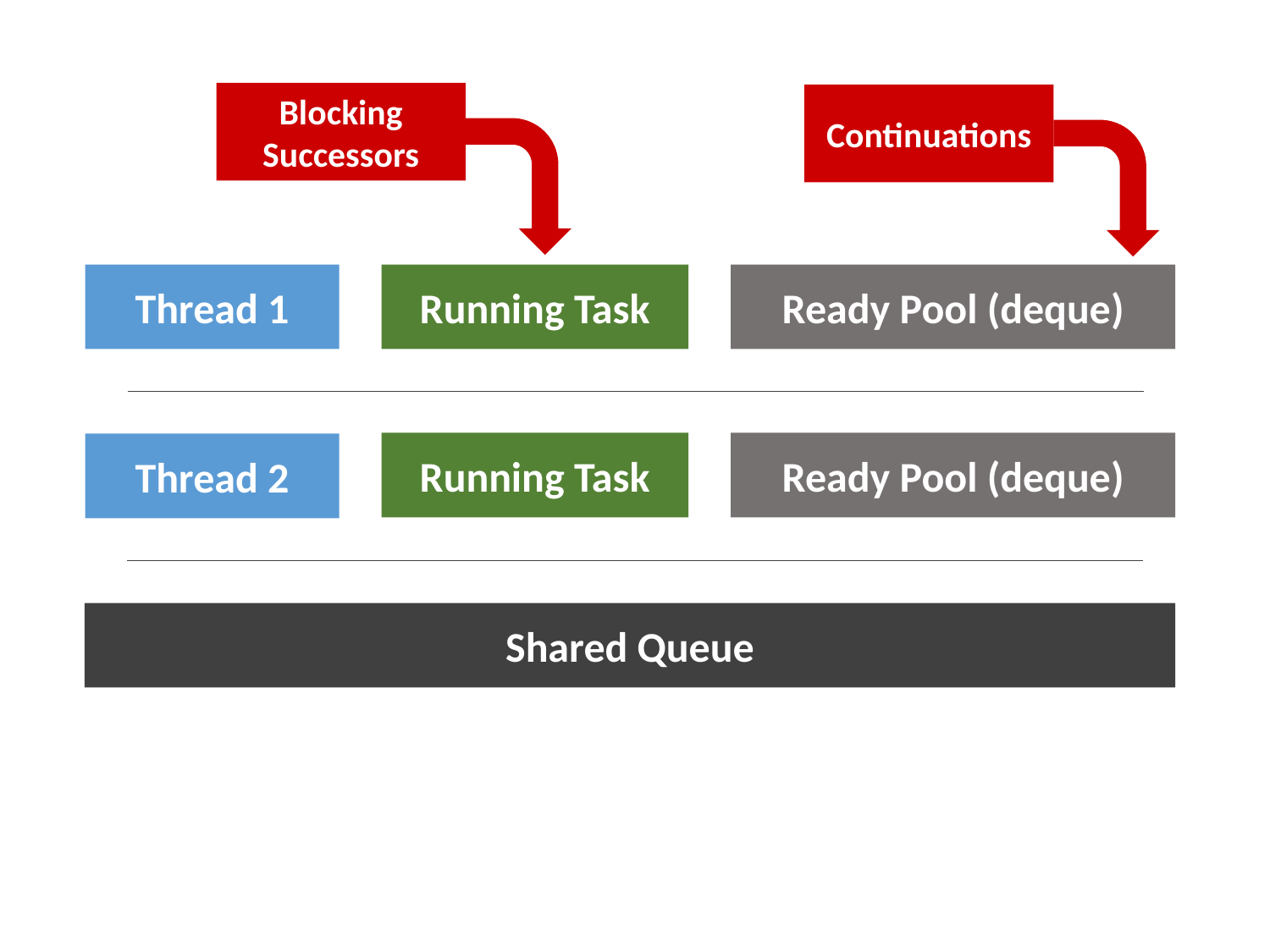

Blocking Successors
Continuations

Thread 1
Running Task
Ready Pool (deque)
Running Task
Ready Pool (deque)
Thread 2
Shared Queue